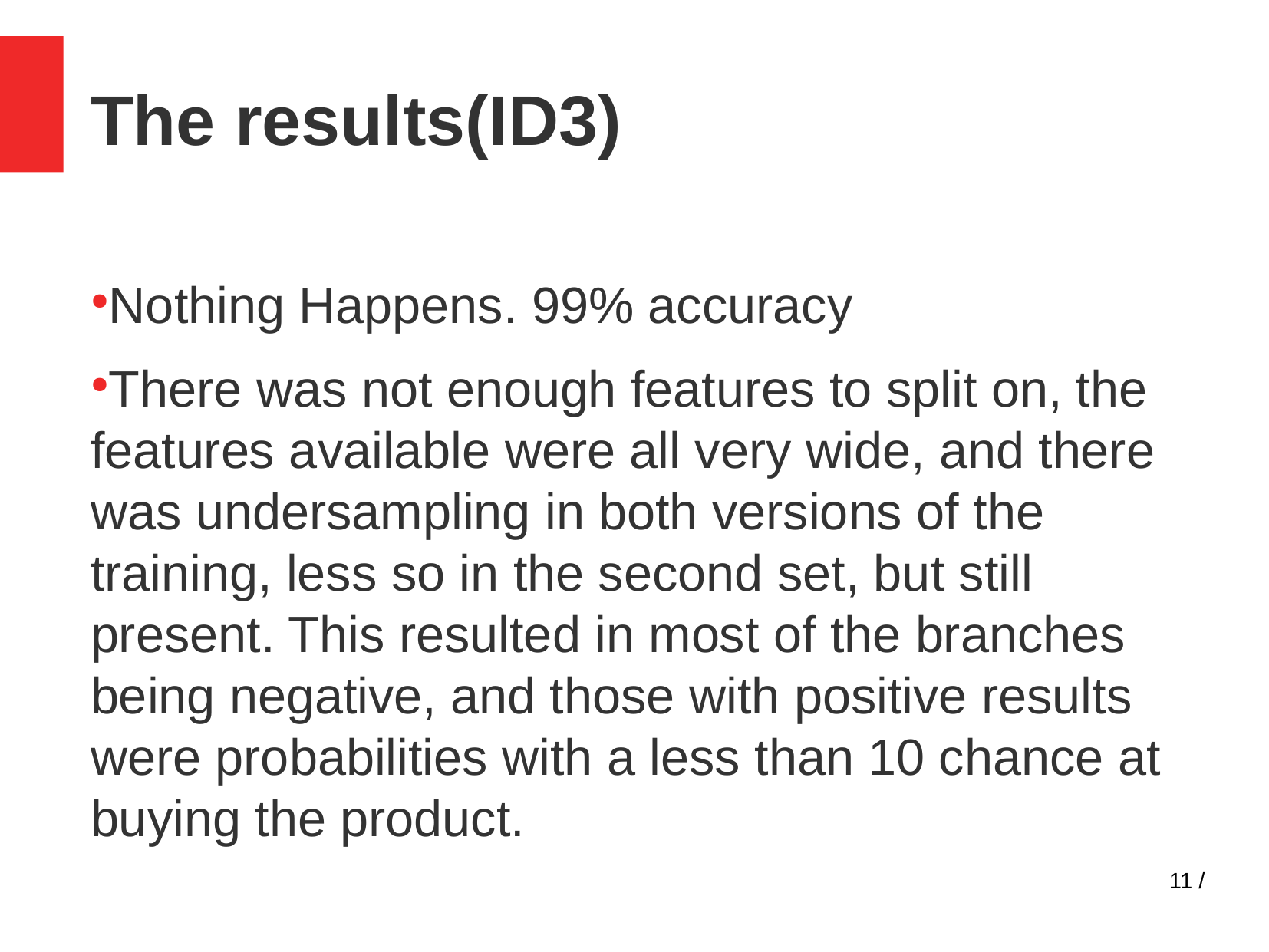

The results(ID3)
Nothing Happens. 99% accuracy
There was not enough features to split on, the features available were all very wide, and there was undersampling in both versions of the training, less so in the second set, but still present. This resulted in most of the branches being negative, and those with positive results were probabilities with a less than 10 chance at buying the product.
11 /